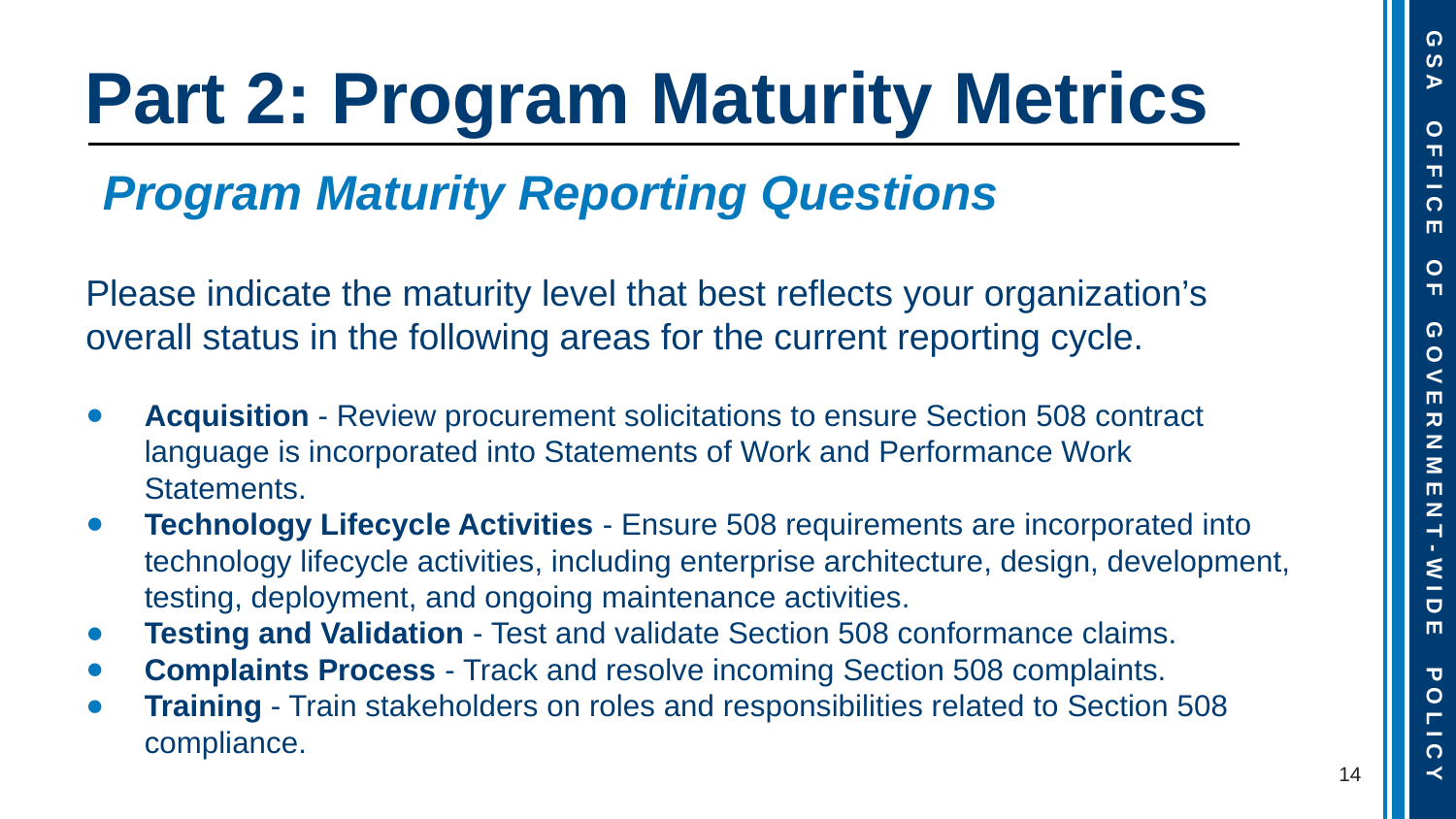

# Part 2: Program Maturity Metrics
Program Maturity Reporting Questions
Please indicate the maturity level that best reflects your organization’s overall status in the following areas for the current reporting cycle.

Acquisition - Review procurement solicitations to ensure Section 508 contract language is incorporated into Statements of Work and Performance Work Statements.
Technology Lifecycle Activities - Ensure 508 requirements are incorporated into technology lifecycle activities, including enterprise architecture, design, development, testing, deployment, and ongoing maintenance activities.
Testing and Validation - Test and validate Section 508 conformance claims.
Complaints Process - Track and resolve incoming Section 508 complaints.
Training - Train stakeholders on roles and responsibilities related to Section 508 compliance.
14